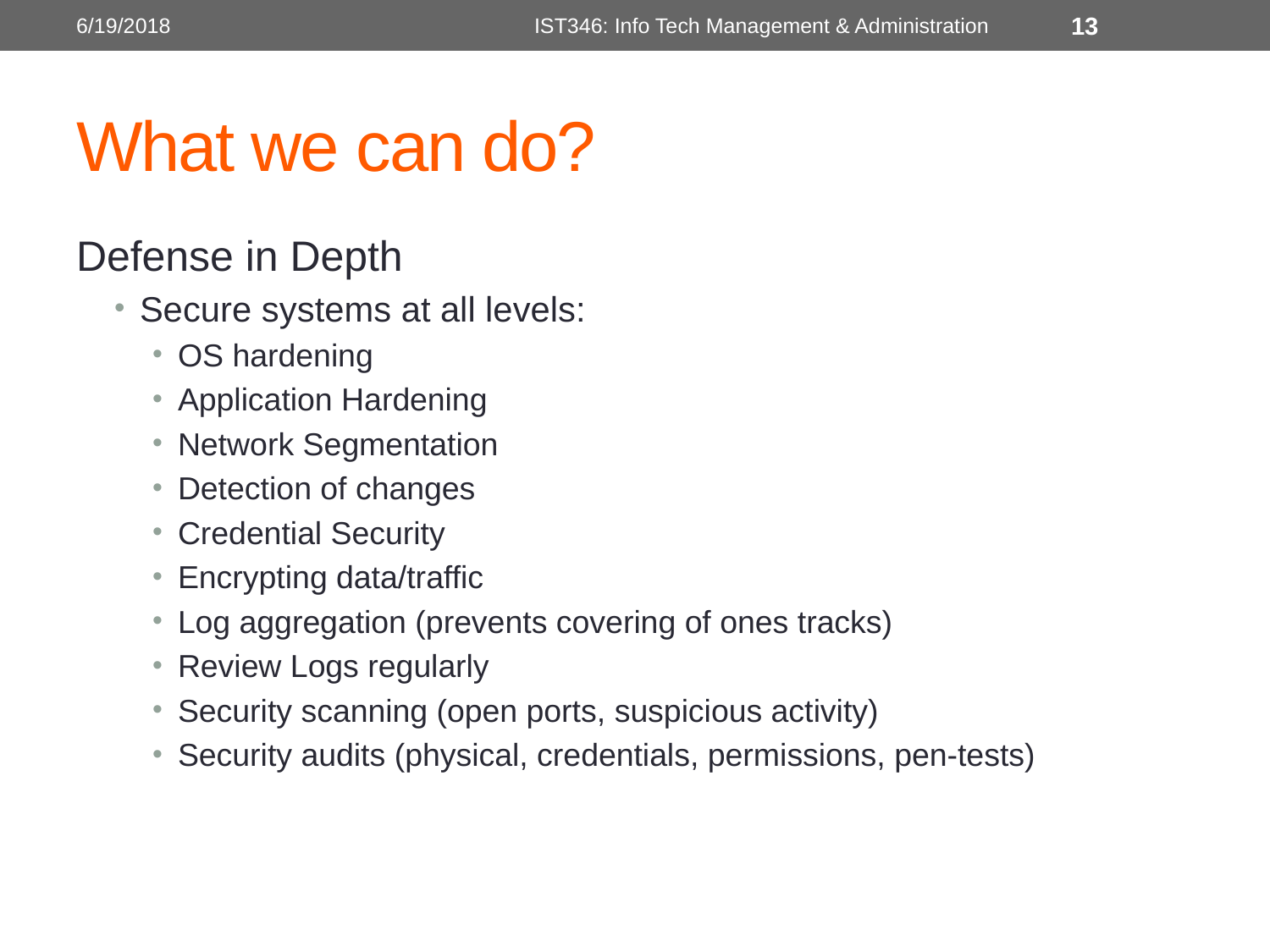

6/19/2018
IST346: Info Tech Management & Administration
13
# What we can do?
Defense in Depth
Secure systems at all levels:
OS hardening
Application Hardening
Network Segmentation
Detection of changes
Credential Security
Encrypting data/traffic
Log aggregation (prevents covering of ones tracks)
Review Logs regularly
Security scanning (open ports, suspicious activity)
Security audits (physical, credentials, permissions, pen-tests)